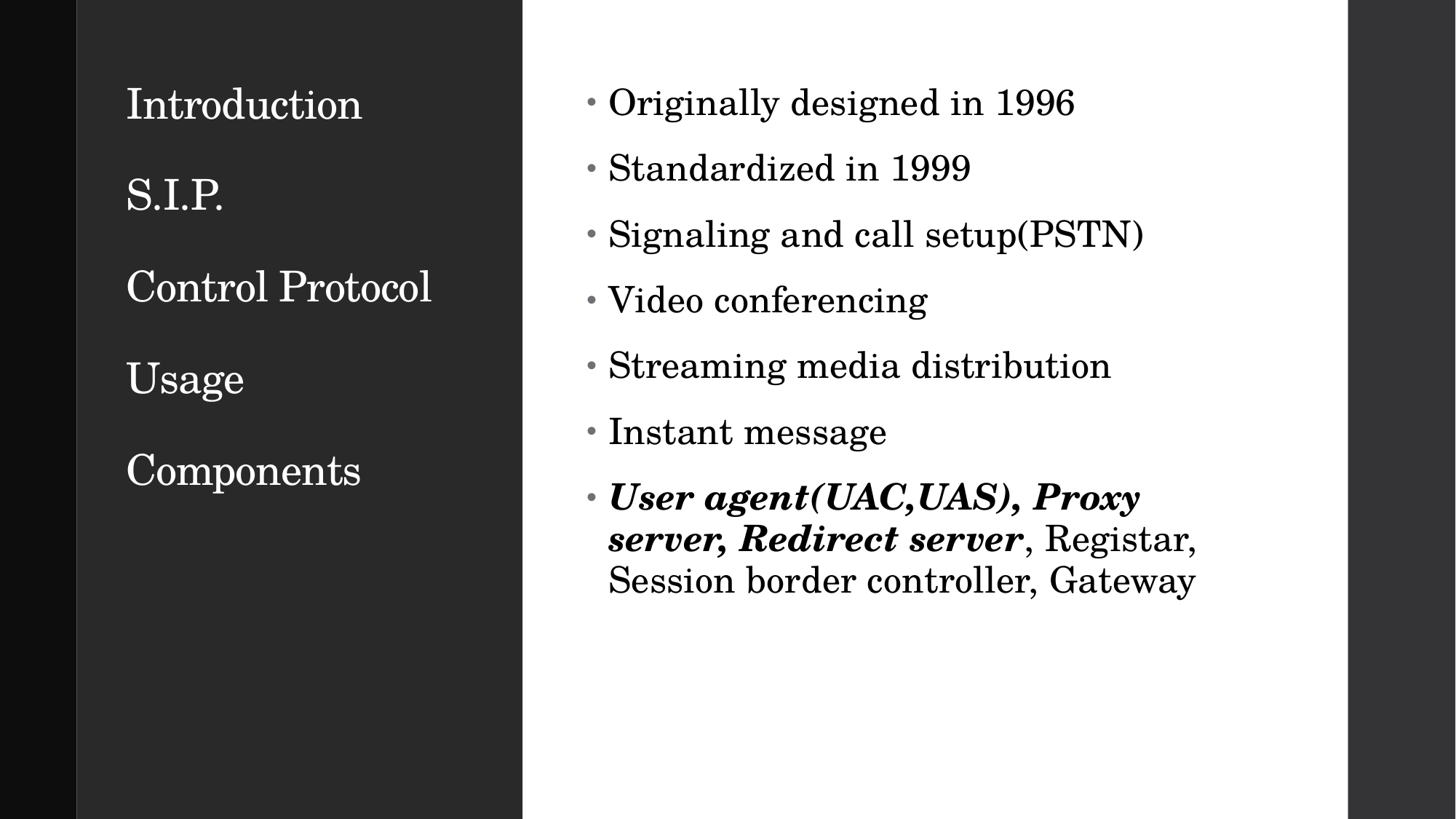

# Introduction S.I.P. Control Protocol Usage Components
Originally designed in 1996
Standardized in 1999
Signaling and call setup(PSTN)
Video conferencing
Streaming media distribution
Instant message
User agent(UAC,UAS), Proxy server, Redirect server, Registar, Session border controller, Gateway